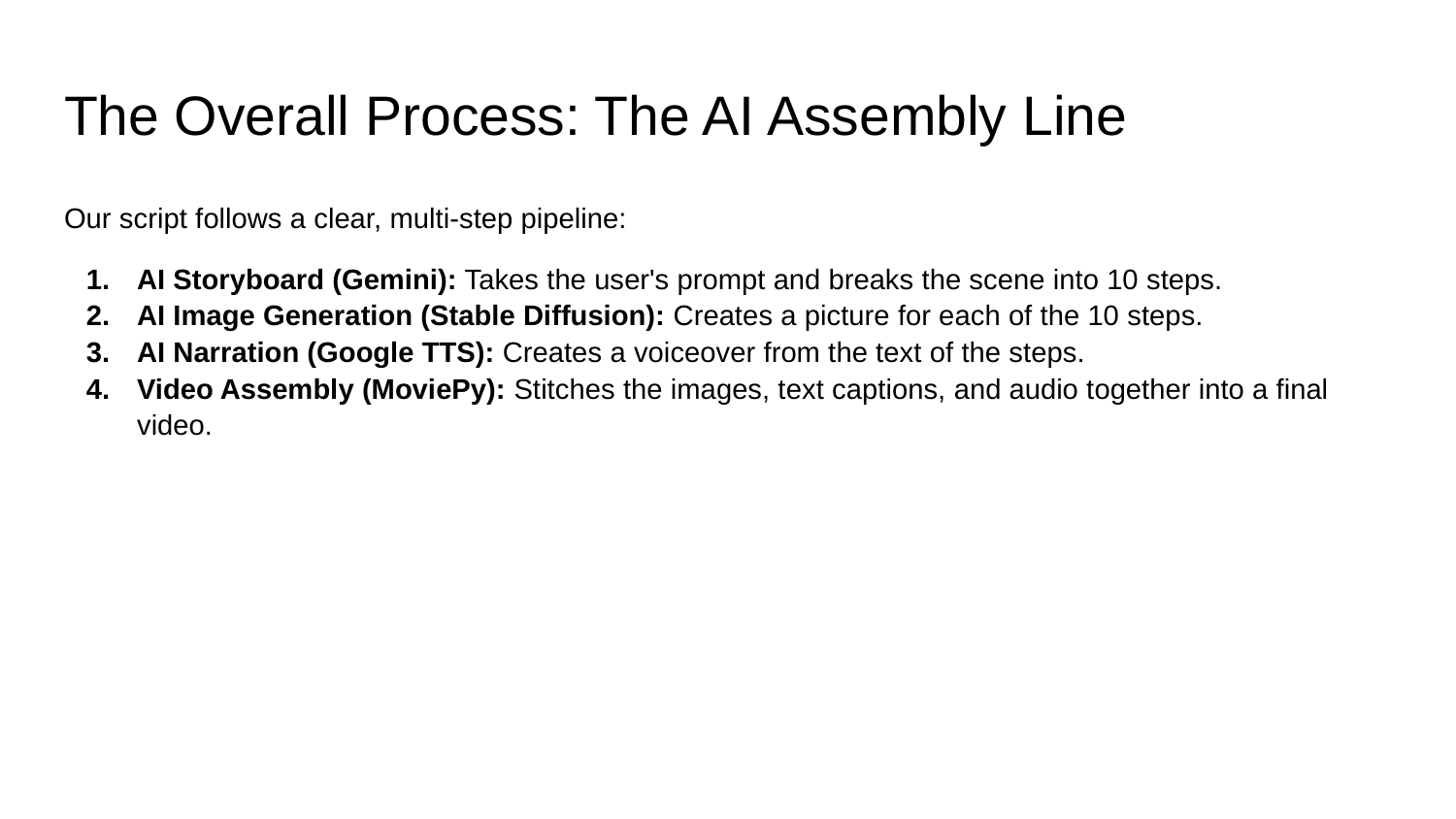

# The Overall Process: The AI Assembly Line
Our script follows a clear, multi-step pipeline:
AI Storyboard (Gemini): Takes the user's prompt and breaks the scene into 10 steps.
AI Image Generation (Stable Diffusion): Creates a picture for each of the 10 steps.
AI Narration (Google TTS): Creates a voiceover from the text of the steps.
Video Assembly (MoviePy): Stitches the images, text captions, and audio together into a final video.